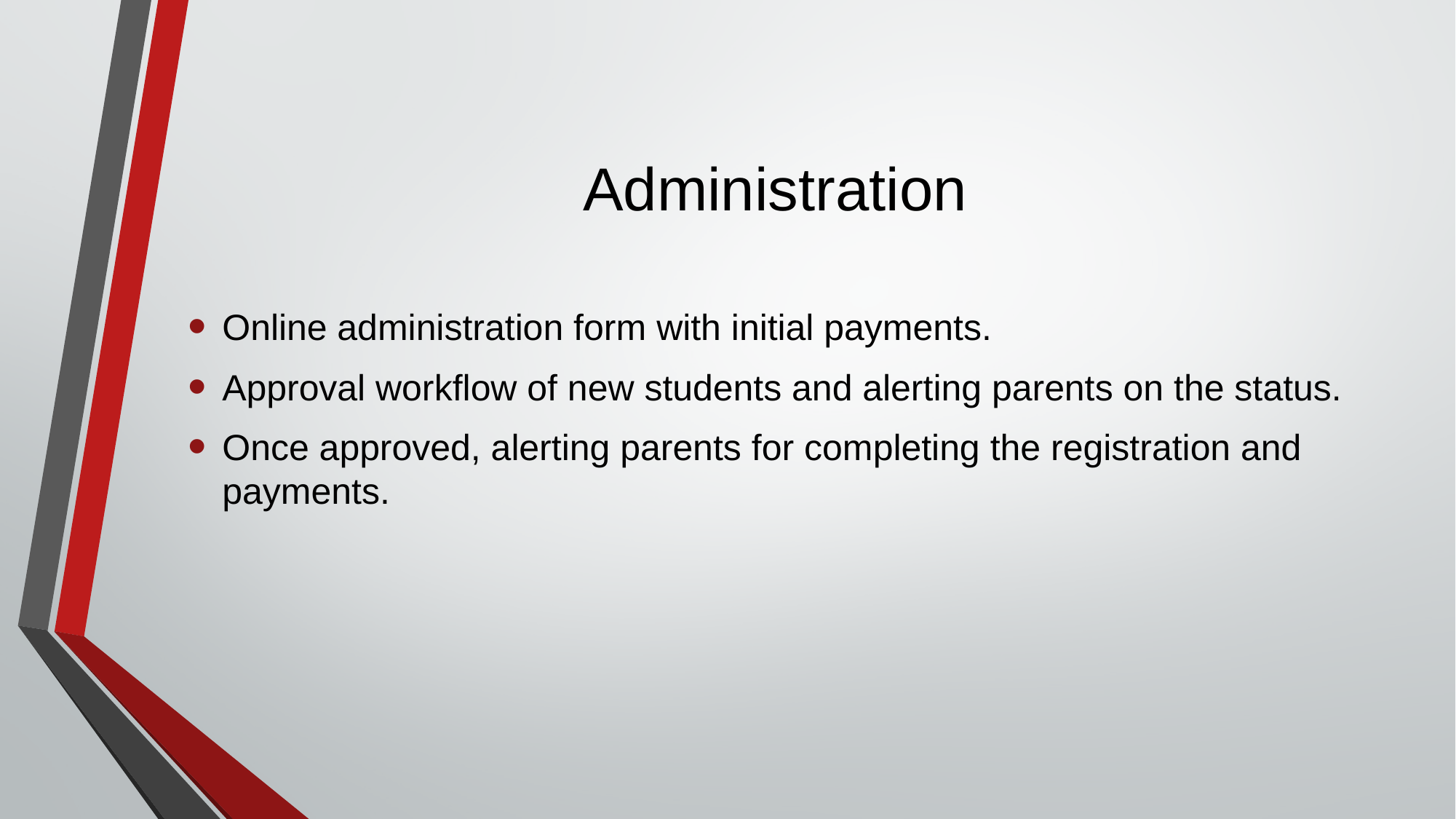

# Administration
Online administration form with initial payments.
Approval workflow of new students and alerting parents on the status.
Once approved, alerting parents for completing the registration and payments.